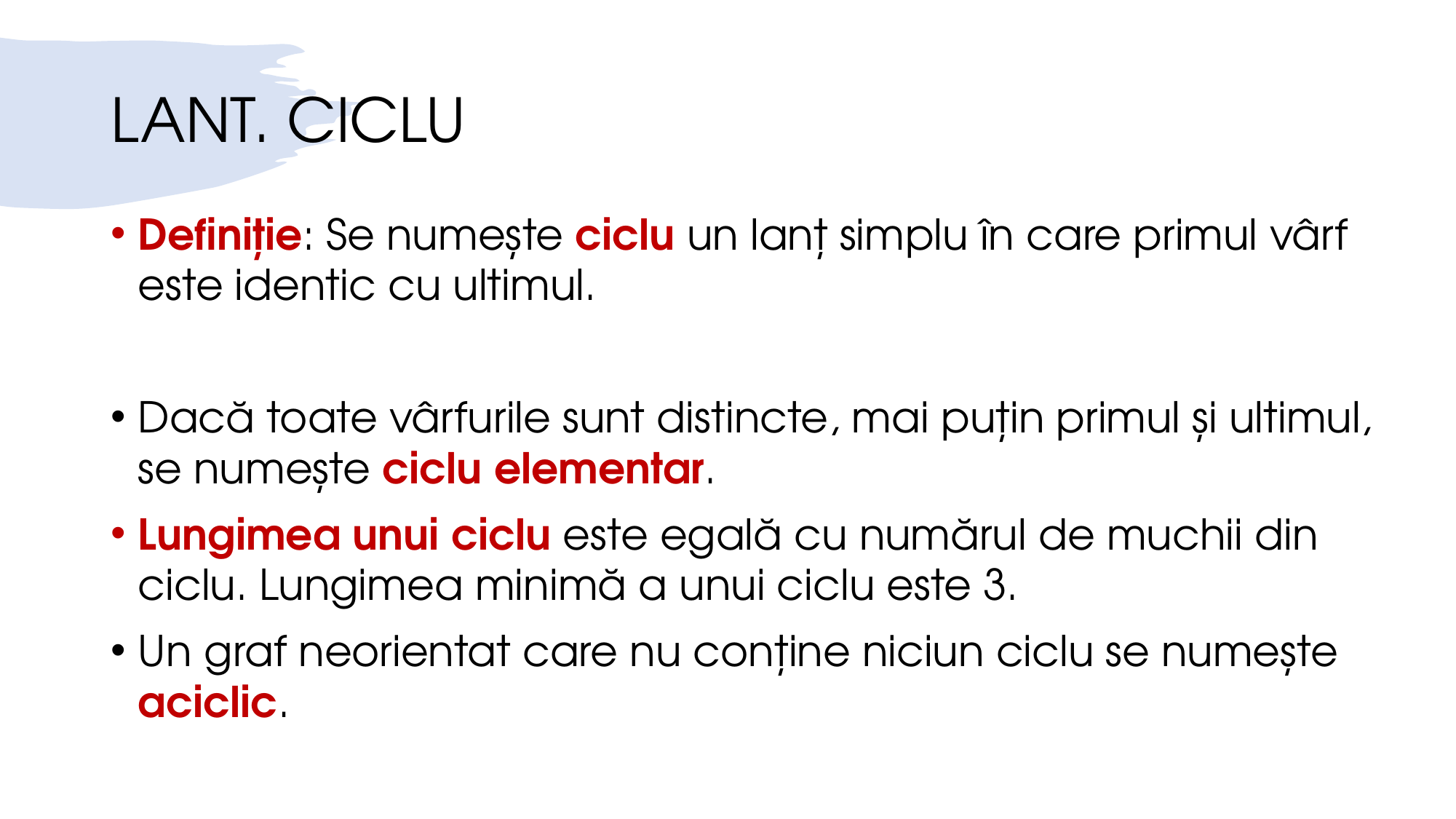

# LANT. CICLU
Definiție: Se numește ciclu un lanț simplu în care primul vârf este identic cu ultimul.

Dacă toate vârfurile sunt distincte, mai puțin primul și ultimul, se numește ciclu elementar.
Lungimea unui ciclu este egală cu numărul de muchii din ciclu. Lungimea minimă a unui ciclu este 3.
Un graf neorientat care nu conține niciun ciclu se numește aciclic.